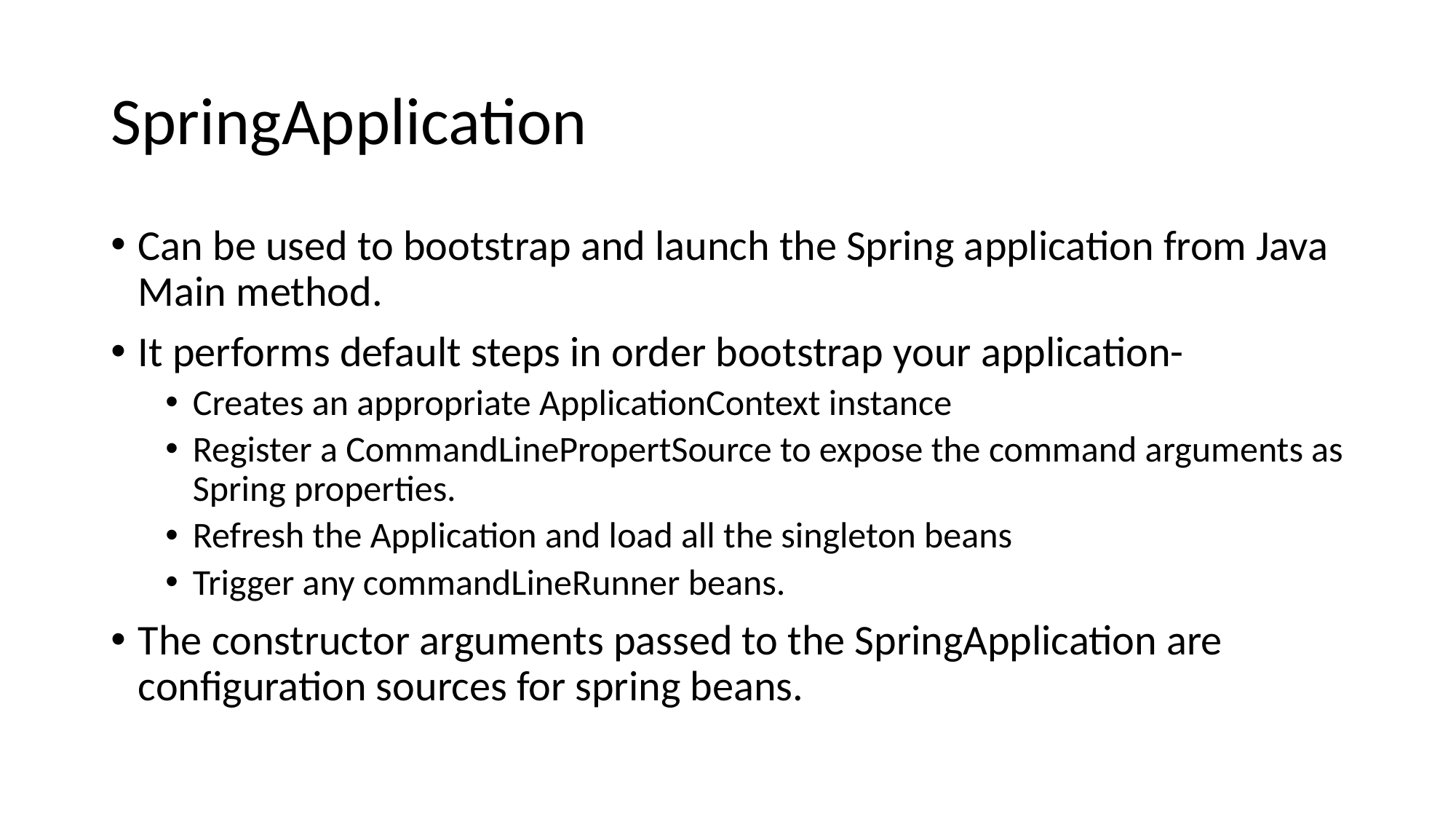

# SpringApplication
Can be used to bootstrap and launch the Spring application from Java Main method.
It performs default steps in order bootstrap your application-
Creates an appropriate ApplicationContext instance
Register a CommandLinePropertSource to expose the command arguments as Spring properties.
Refresh the Application and load all the singleton beans
Trigger any commandLineRunner beans.
The constructor arguments passed to the SpringApplication are configuration sources for spring beans.